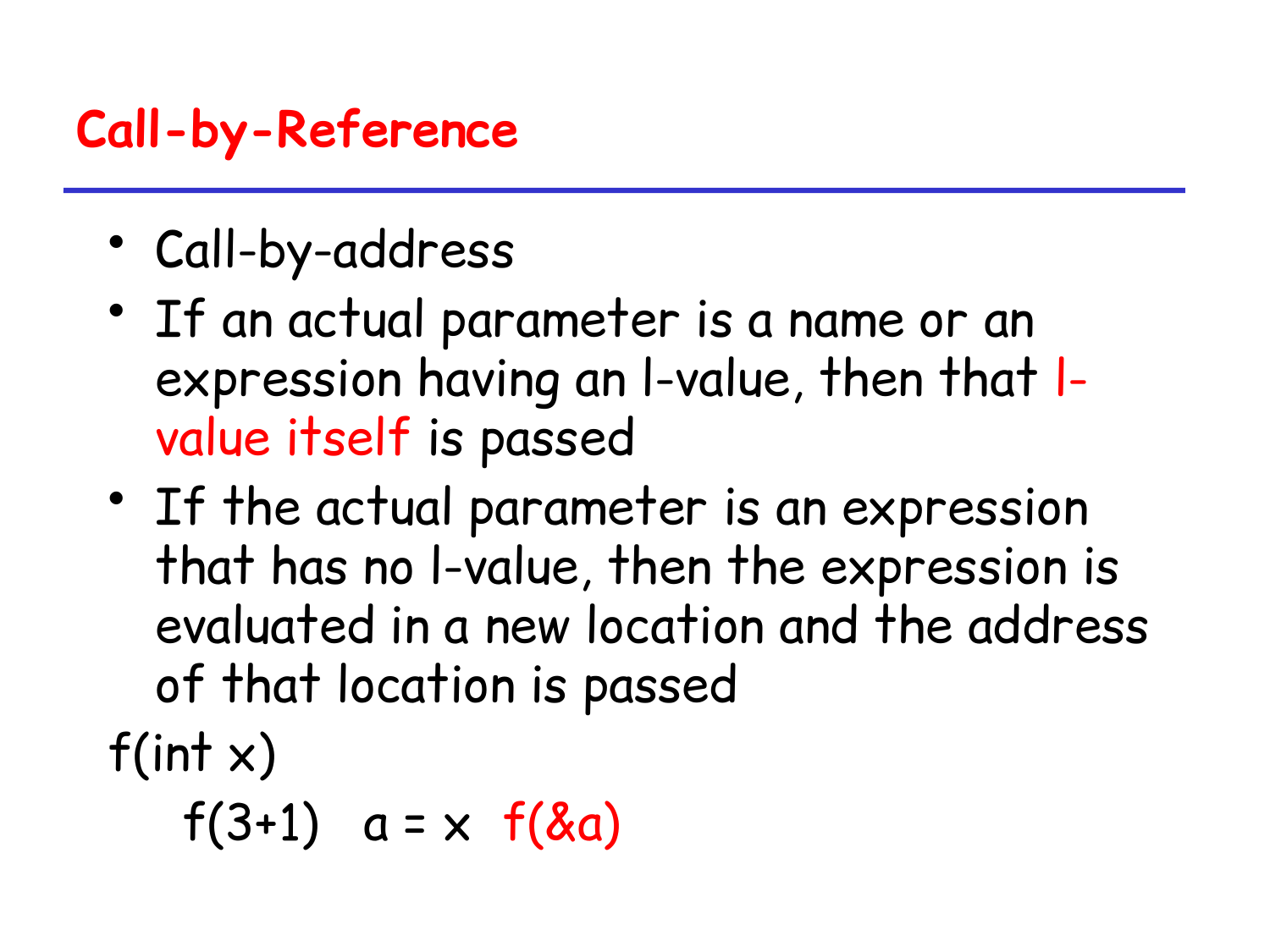

# Call-by-Reference
Call-by-address
If an actual parameter is a name or an expression having an l-value, then that l-value itself is passed
If the actual parameter is an expression that has no l-value, then the expression is evaluated in a new location and the address of that location is passed
f(int x)
     f(3+1)   a = x  f(&a)
14